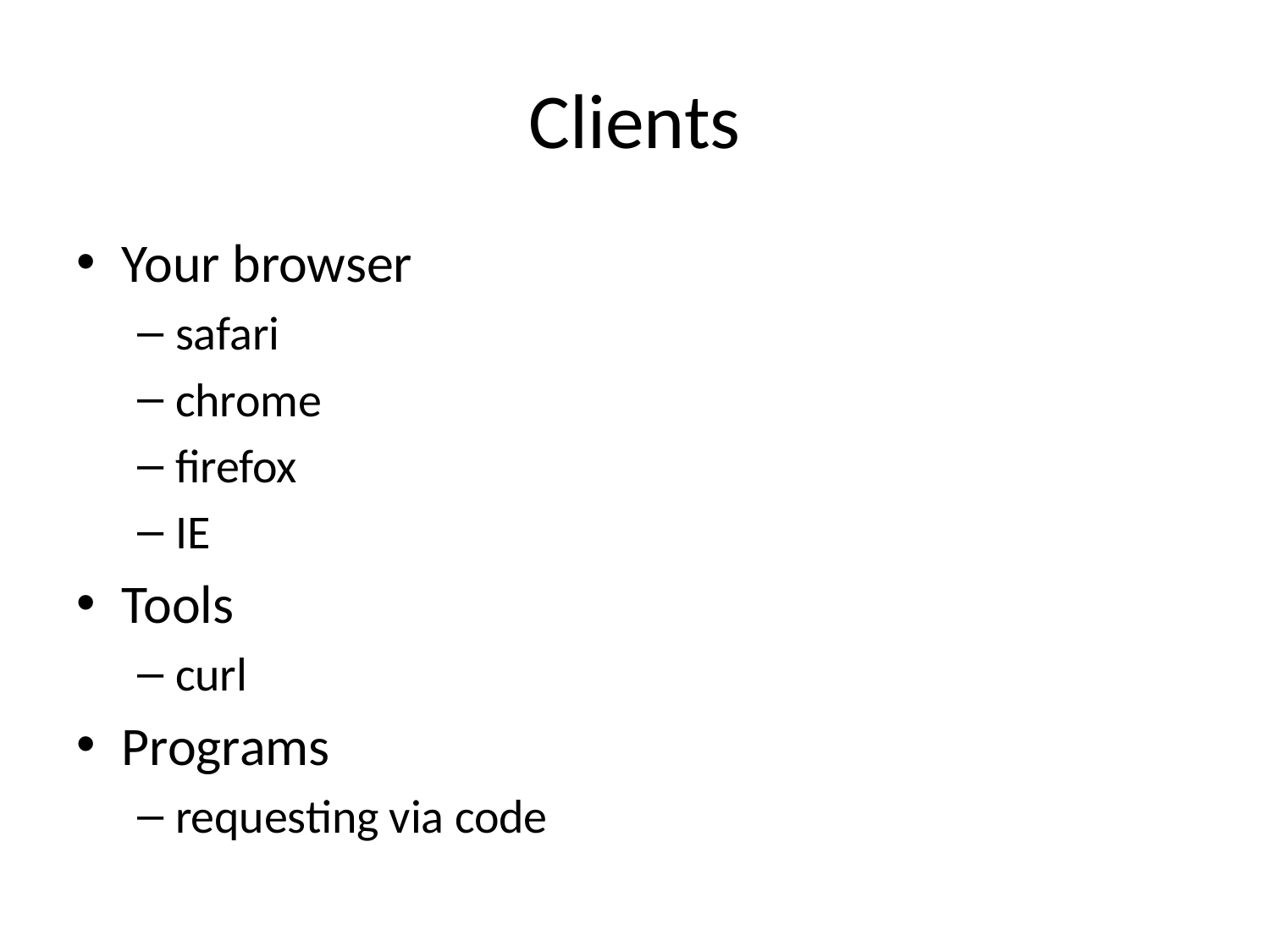

# Clients
Your browser
safari
chrome
firefox
IE
Tools
curl
Programs
requesting via code